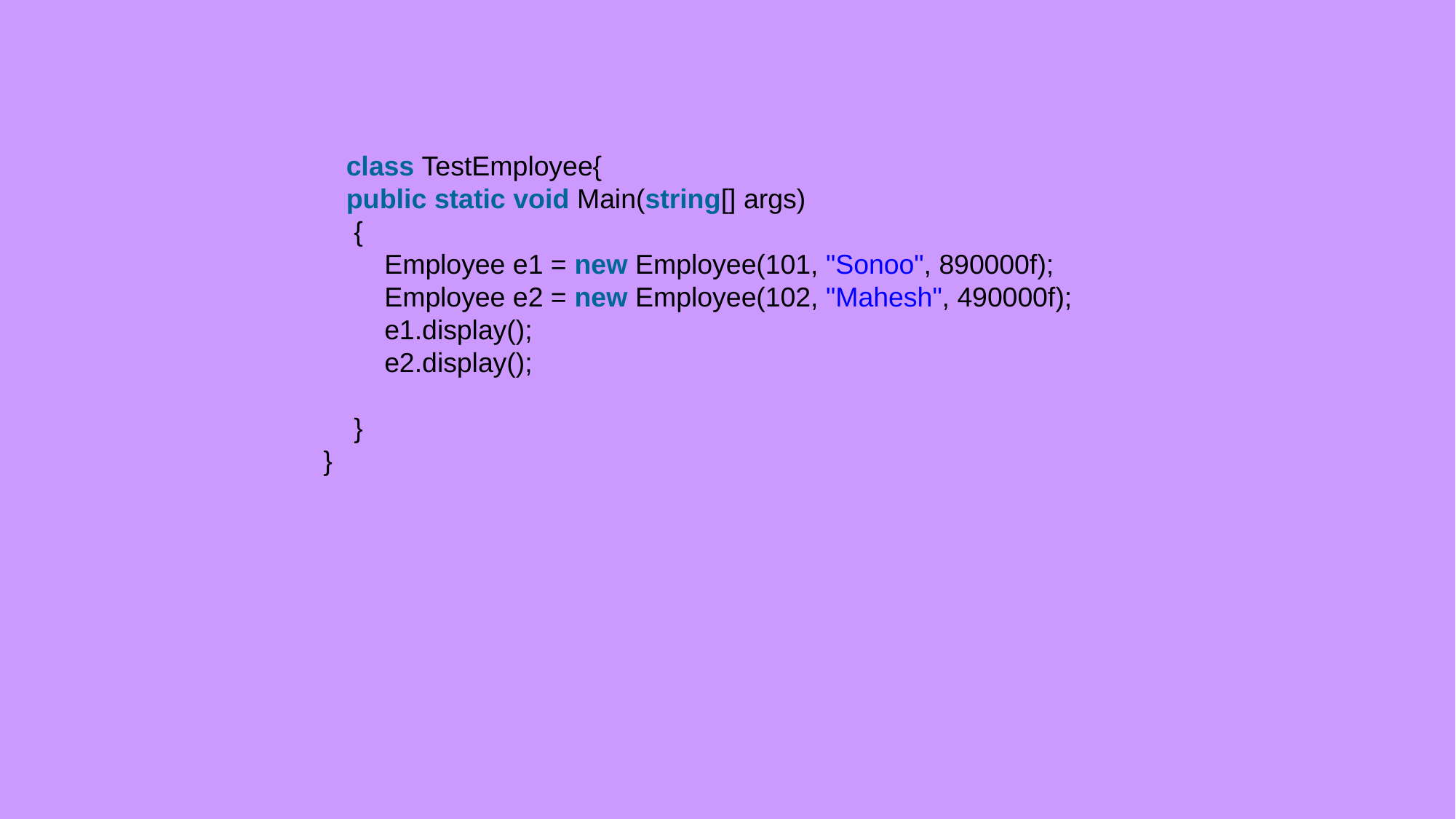

class TestEmployee{
       public static void Main(string[] args)
        {
            Employee e1 = new Employee(101, "Sonoo", 890000f);
            Employee e2 = new Employee(102, "Mahesh", 490000f);
            e1.display();
            e2.display();

        }
    }